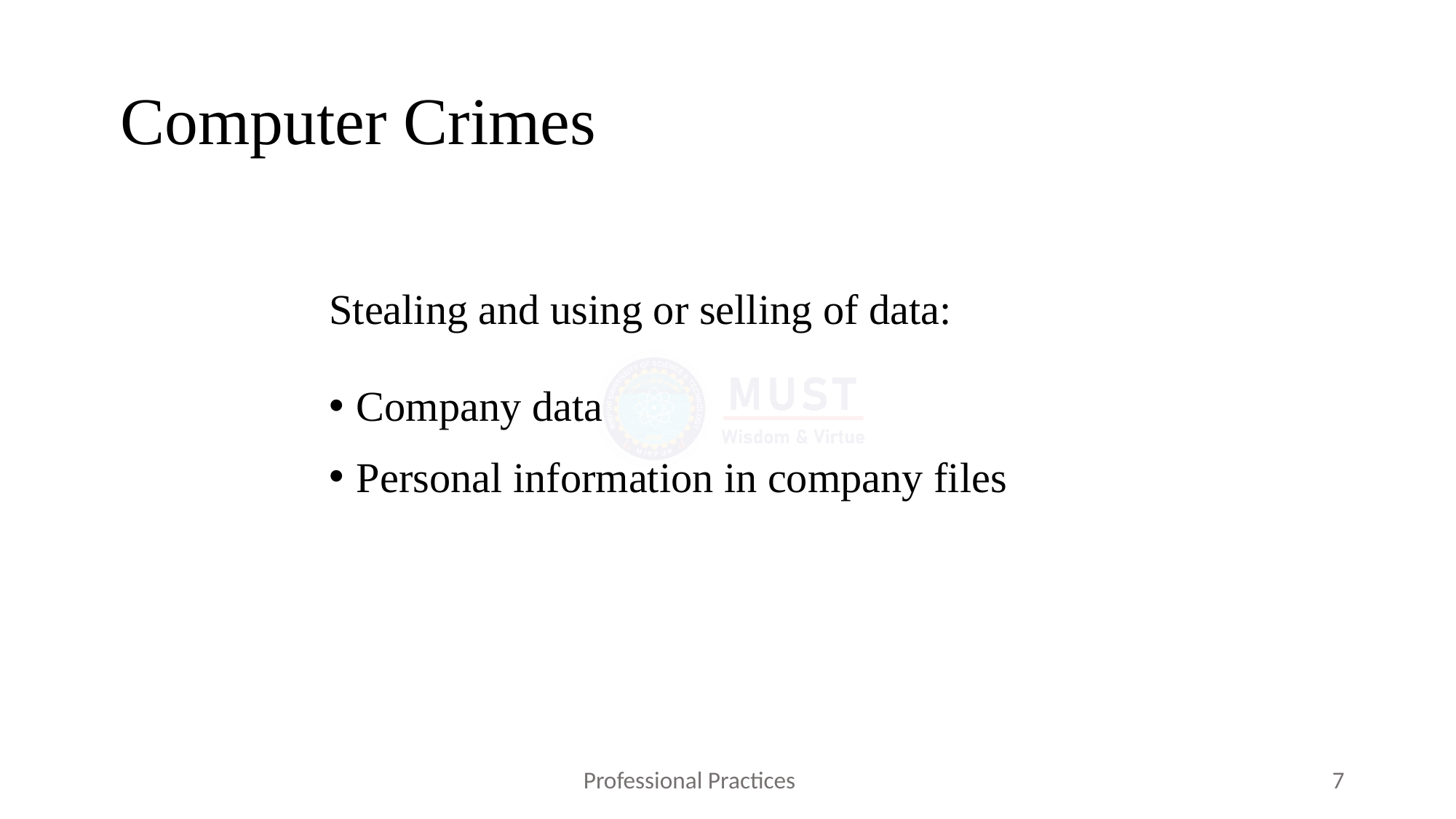

# Computer Crimes
Stealing and using or selling of data:
Company data
Personal information in company files
Professional Practices
7